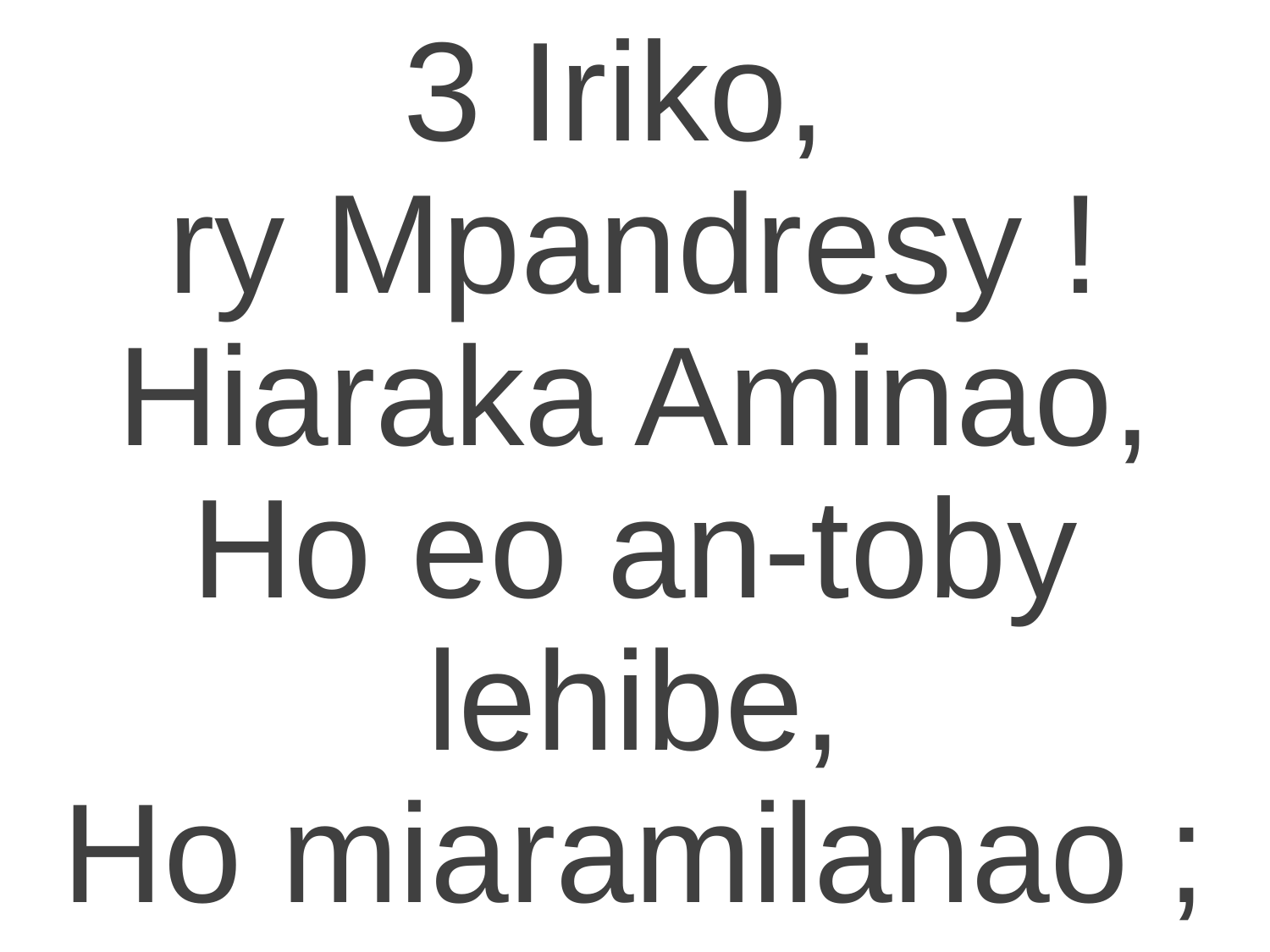

3 Iriko,
ry Mpandresy !
Hiaraka Aminao,
Ho eo an-toby lehibe,
Ho miaramilanao ;